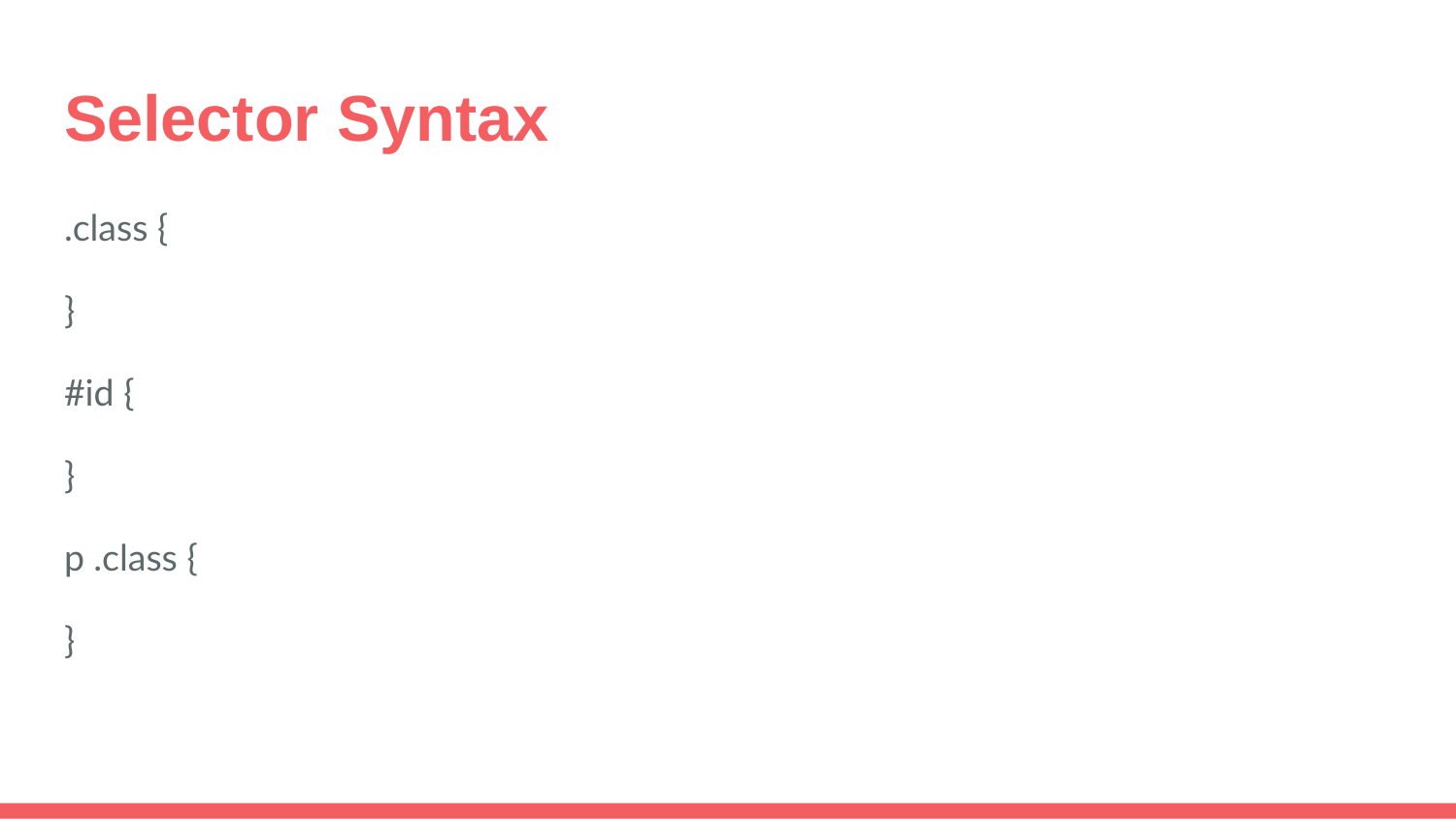

# Selector Syntax
.class {
}
#id {
}
p .class {
}